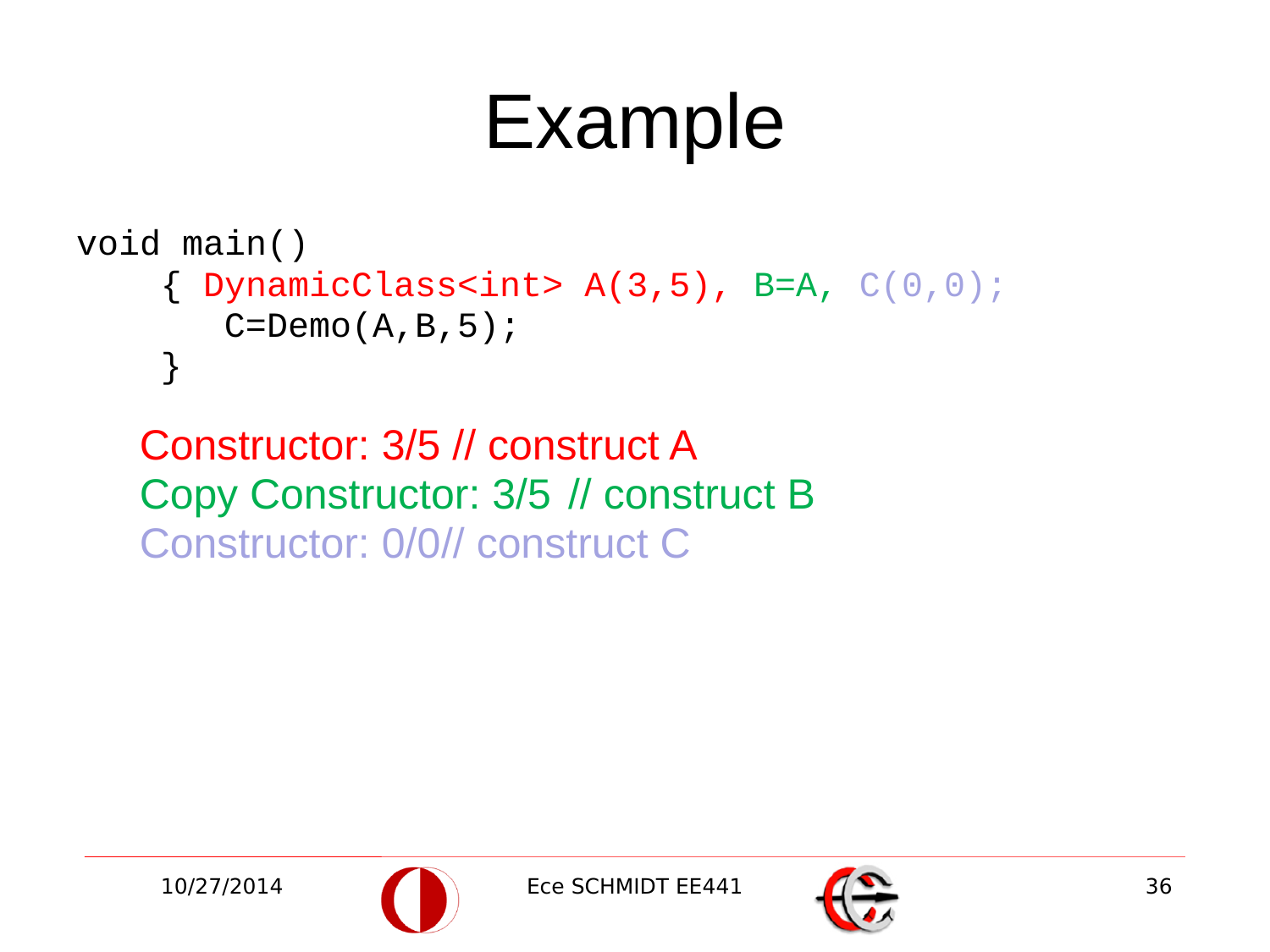

# Example
void main()
    { DynamicClass<int> A(3,5), B=A, C(0,0);
       C=Demo(A,B,5);
    }

Constructor: 3/5 // construct A
Copy Constructor: 3/5	// construct B
Constructor: 0/0	// construct C

10/27/2014
Ece SCHMIDT EE441
36